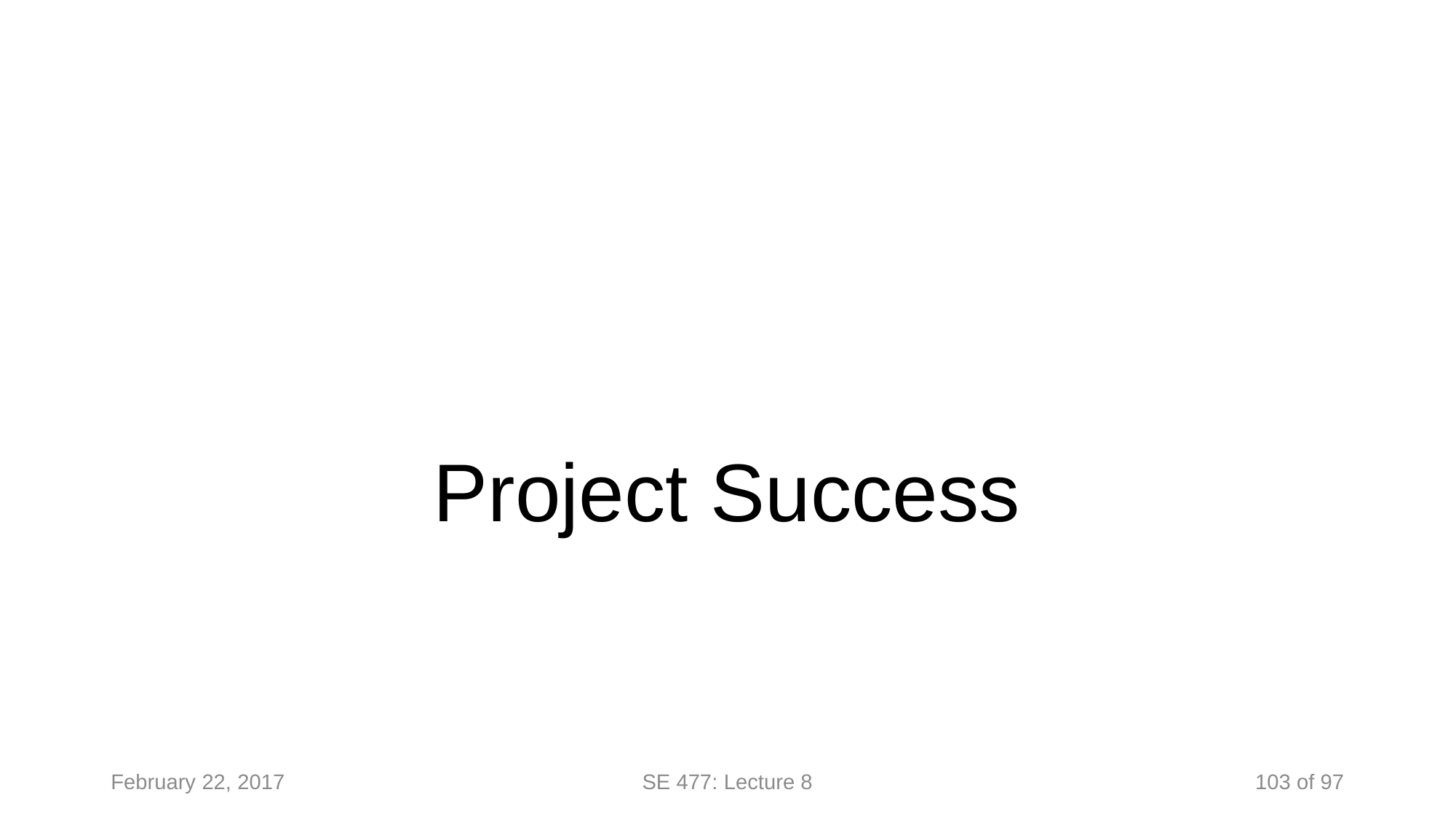

# Project Success

February 22, 2017
SE 477: Lecture 8
103 of 97